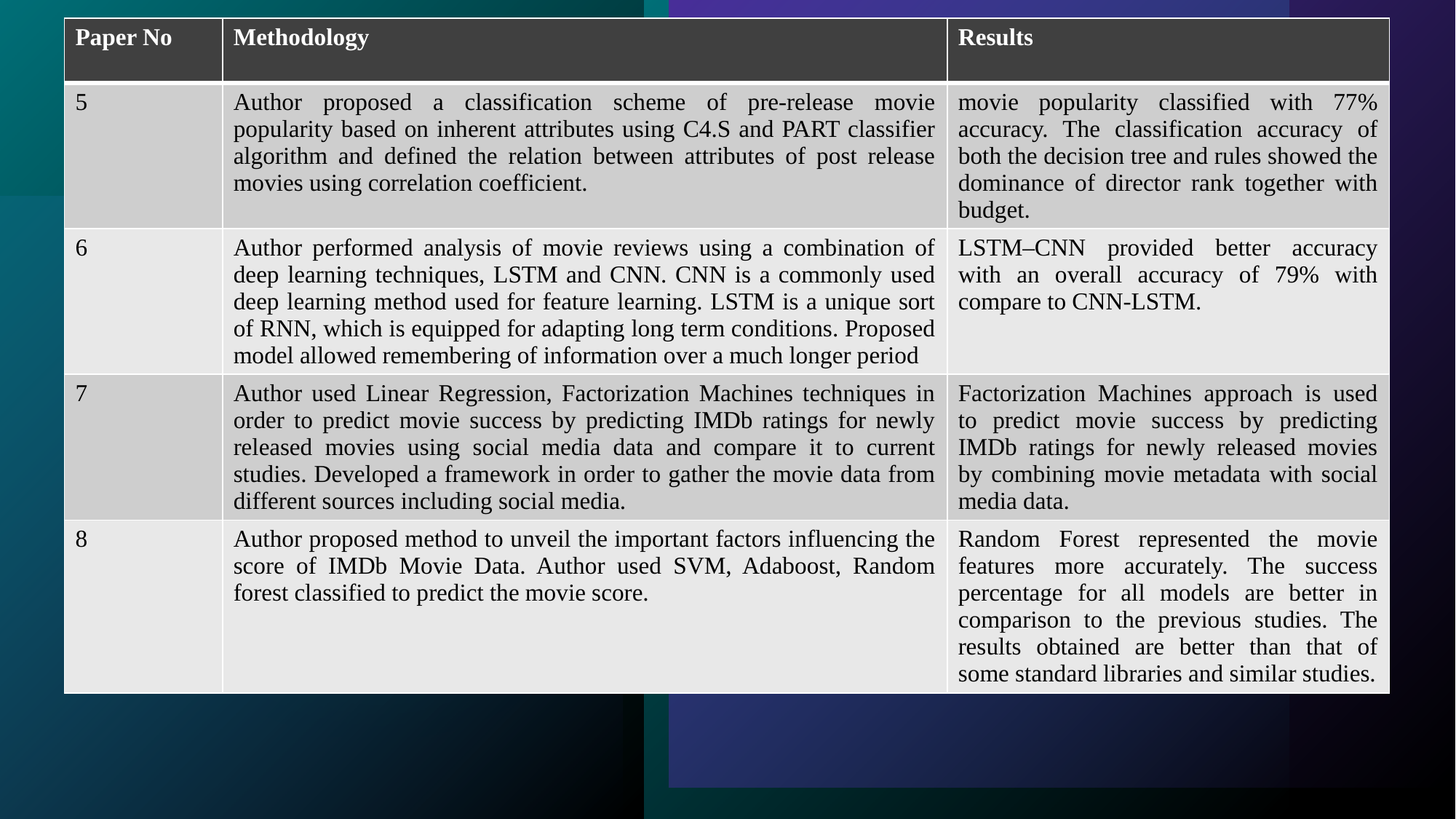

#
| Paper No | Methodology | Results |
| --- | --- | --- |
| 5 | Author proposed a classification scheme of pre-release movie popularity based on inherent attributes using C4.S and PART classifier algorithm and defined the relation between attributes of post release movies using correlation coefficient. | movie popularity classified with 77% accuracy. The classification accuracy of both the decision tree and rules showed the dominance of director rank together with budget. |
| 6 | Author performed analysis of movie reviews using a combination of deep learning techniques, LSTM and CNN. CNN is a commonly used deep learning method used for feature learning. LSTM is a unique sort of RNN, which is equipped for adapting long term conditions. Proposed model allowed remembering of information over a much longer period | LSTM–CNN provided better accuracy with an overall accuracy of 79% with compare to CNN-LSTM. |
| 7 | Author used Linear Regression, Factorization Machines techniques in order to predict movie success by predicting IMDb ratings for newly released movies using social media data and compare it to current studies. Developed a framework in order to gather the movie data from different sources including social media. | Factorization Machines approach is used to predict movie success by predicting IMDb ratings for newly released movies by combining movie metadata with social media data. |
| 8 | Author proposed method to unveil the important factors influencing the score of IMDb Movie Data. Author used SVM, Adaboost, Random forest classified to predict the movie score. | Random Forest represented the movie features more accurately. The success percentage for all models are better in comparison to the previous studies. The results obtained are better than that of some standard libraries and similar studies. |